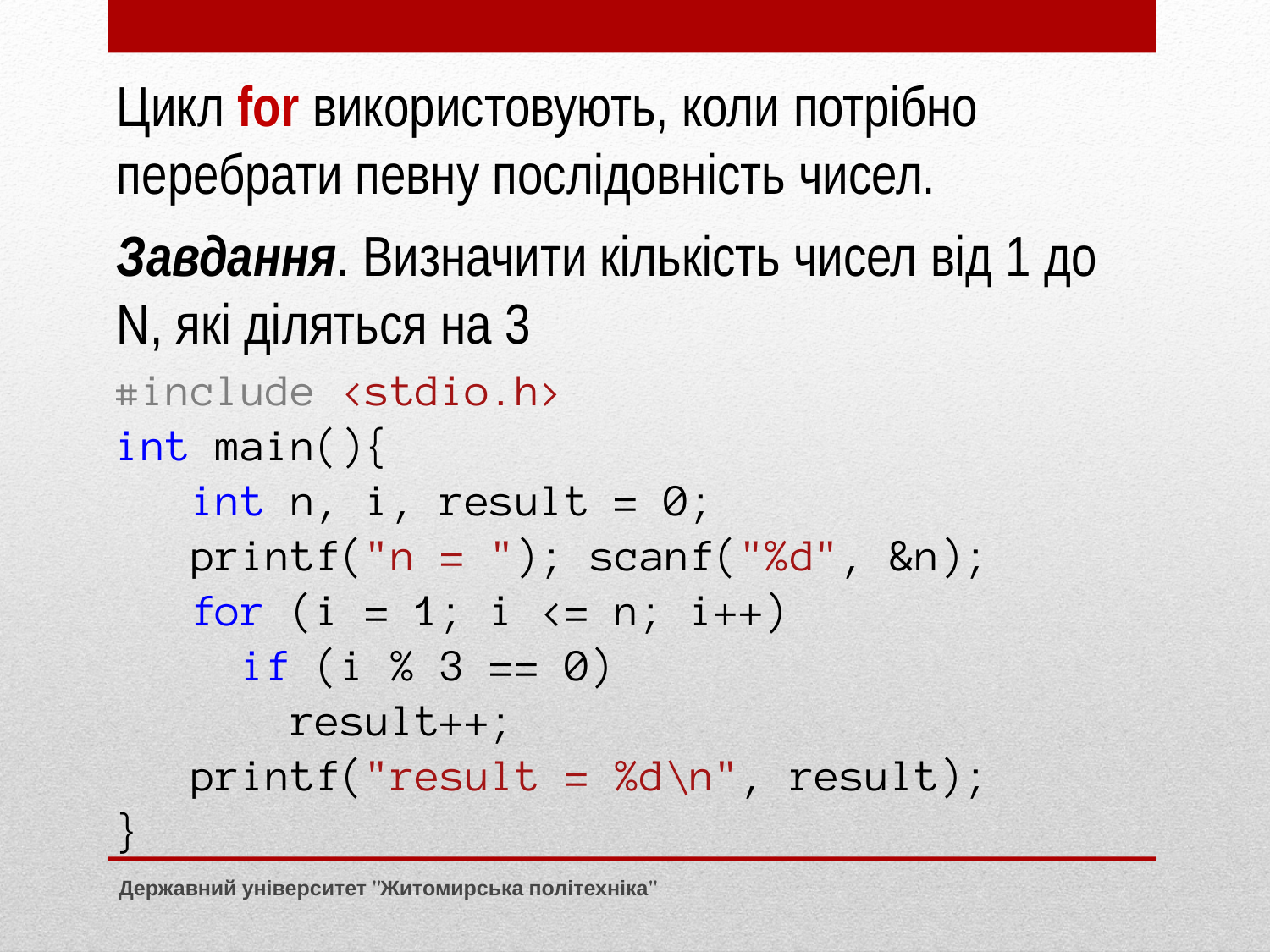

Цикл for використовують, коли потрібно перебрати певну послідовність чисел.
Завдання. Визначити кількість чисел від 1 до N, які діляться на 3
#include <stdio.h>
int main(){
   int n, i, result = 0;
   printf("n = "); scanf("%d", &n);
   for (i = 1; i <= n; i++)
     if (i % 3 == 0)
       result++;
   printf("result = %d\n", result);
}
Державний університет "Житомирська політехніка"